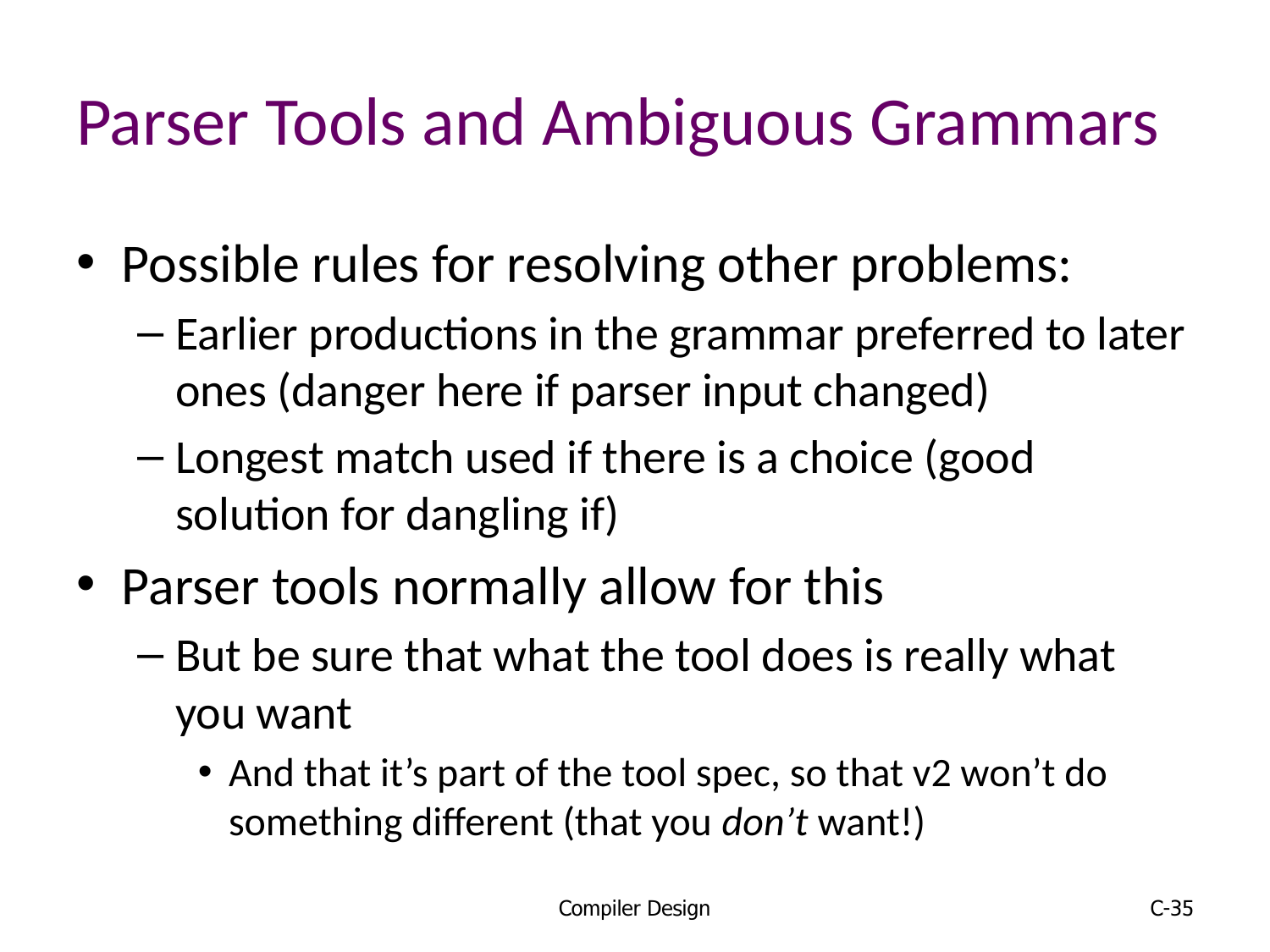

# Parser Tools and Ambiguous Grammars
Possible rules for resolving other problems:
Earlier productions in the grammar preferred to later ones (danger here if parser input changed)
Longest match used if there is a choice (good solution for dangling if)
Parser tools normally allow for this
But be sure that what the tool does is really what you want
And that it’s part of the tool spec, so that v2 won’t do something different (that you don’t want!)
Compiler Design
C-35